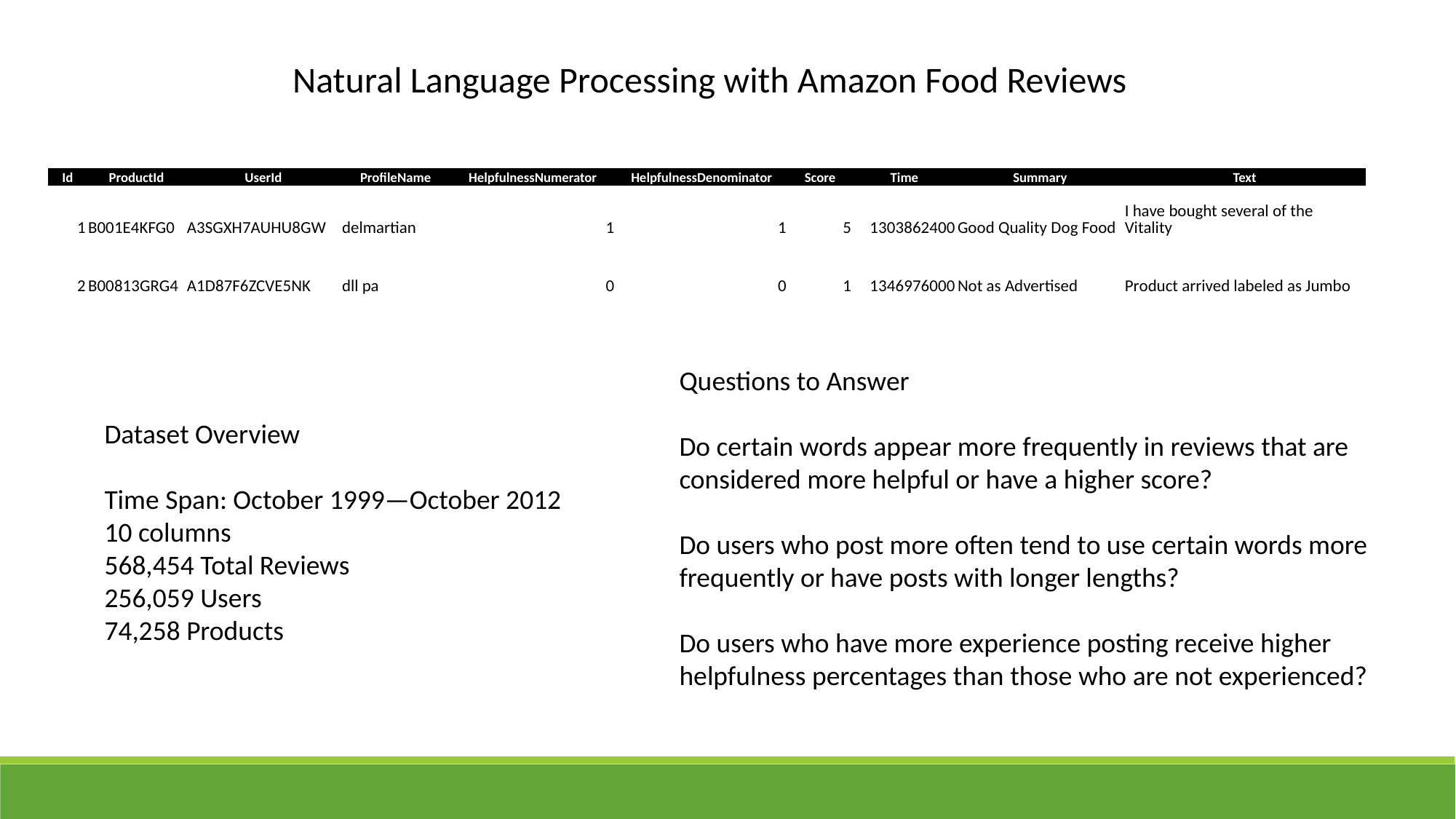

Natural Language Processing with Amazon Food Reviews
| Id | ProductId | UserId | ProfileName | HelpfulnessNumerator | HelpfulnessDenominator | Score | Time | Summary | Text |
| --- | --- | --- | --- | --- | --- | --- | --- | --- | --- |
| 1 | B001E4KFG0 | A3SGXH7AUHU8GW | delmartian | 1 | 1 | 5 | 1303862400 | Good Quality Dog Food | I have bought several of the Vitality |
| 2 | B00813GRG4 | A1D87F6ZCVE5NK | dll pa | 0 | 0 | 1 | 1346976000 | Not as Advertised | Product arrived labeled as Jumbo |
Questions to Answer

Do certain words appear more frequently in reviews that are considered more helpful or have a higher score?

Do users who post more often tend to use certain words more frequently or have posts with longer lengths?

Do users who have more experience posting receive higher helpfulness percentages than those who are not experienced?

Dataset Overview

Time Span: October 1999—October 2012
10 columns
568,454 Total Reviews
256,059 Users
74,258 Products